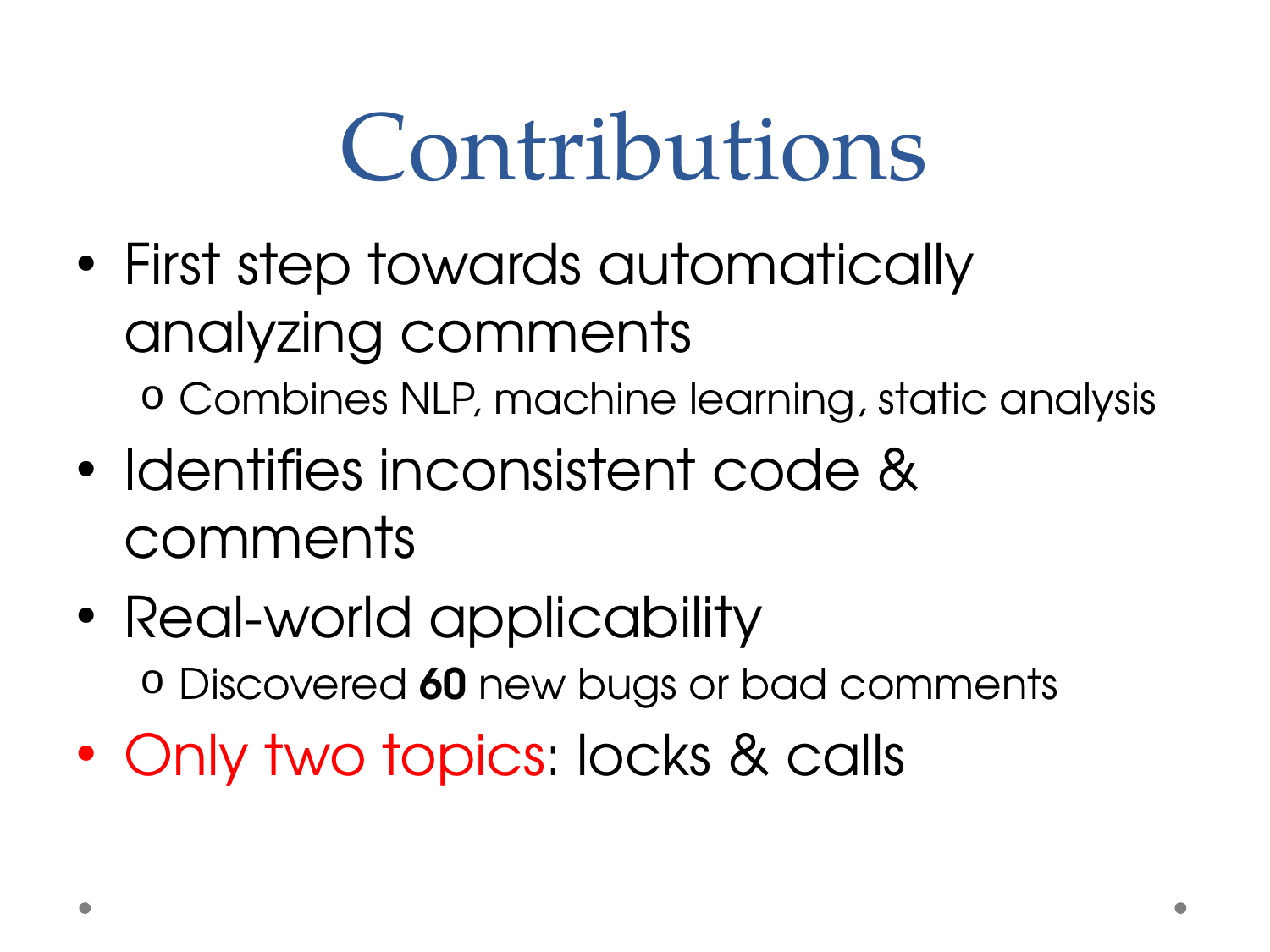

# Contributions
First step towards automatically analyzing comments
Combines NLP, machine learning, static analysis
Identifies inconsistent code & comments
Real-world applicability
Discovered 60 new bugs or bad comments
Only two topics: locks & calls